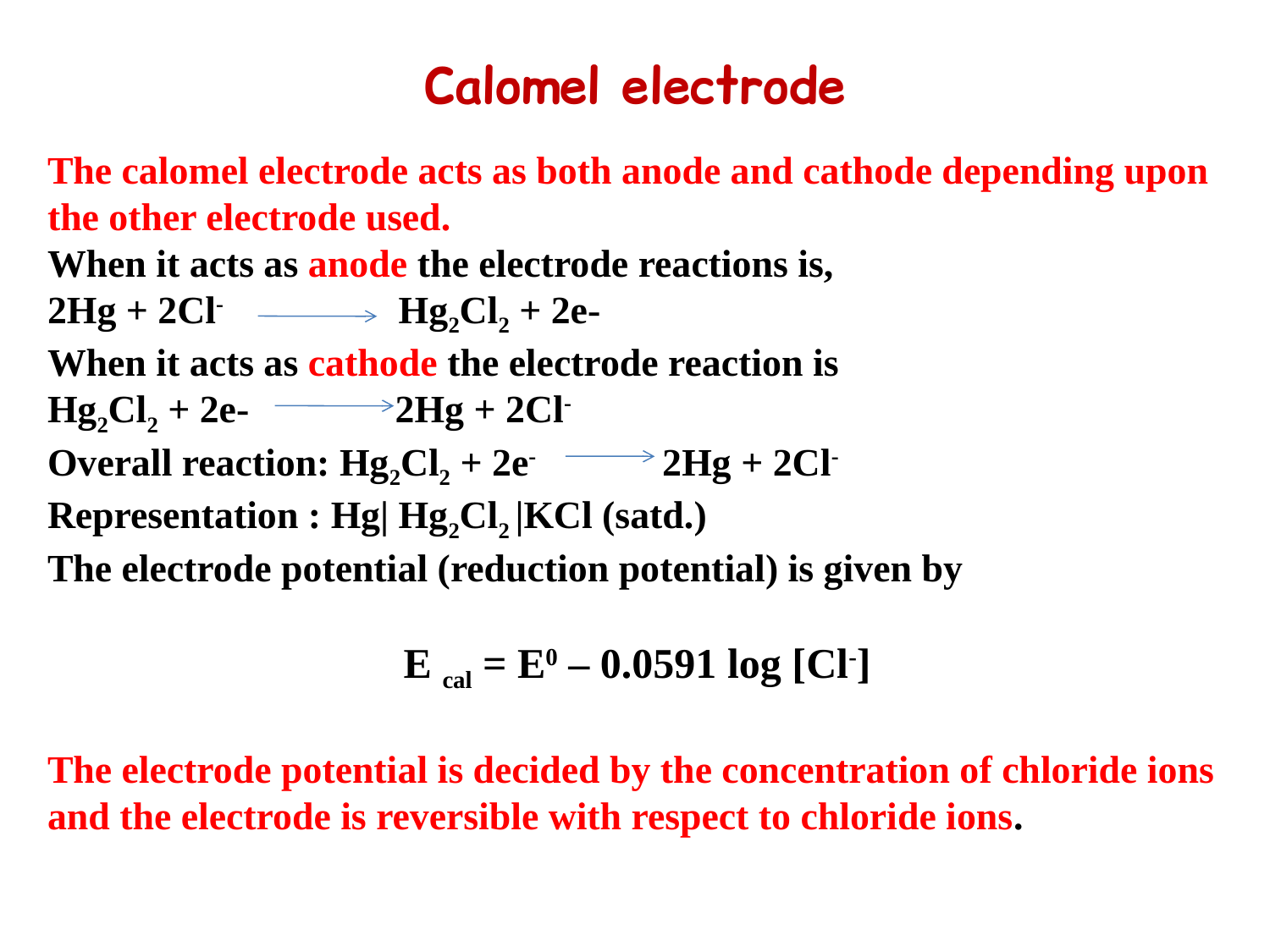

# Calomel electrode
The calomel electrode acts as both anode and cathode depending upon the other electrode used.
When it acts as anode the electrode reactions is,
2Hg + 2Cl-                  Hg2Cl2 + 2e-
When it acts as cathode the electrode reaction is
Hg2Cl2 + 2e-               2Hg + 2Cl-
Overall reaction: Hg2Cl2 + 2e-             2Hg + 2Cl-
Representation : Hg| Hg2Cl2 |KCl (satd.)
The electrode potential (reduction potential) is given by

E cal = E0 – 0.0591 log [Cl-]

The electrode potential is decided by the concentration of chloride ions and the electrode is reversible with respect to chloride ions.